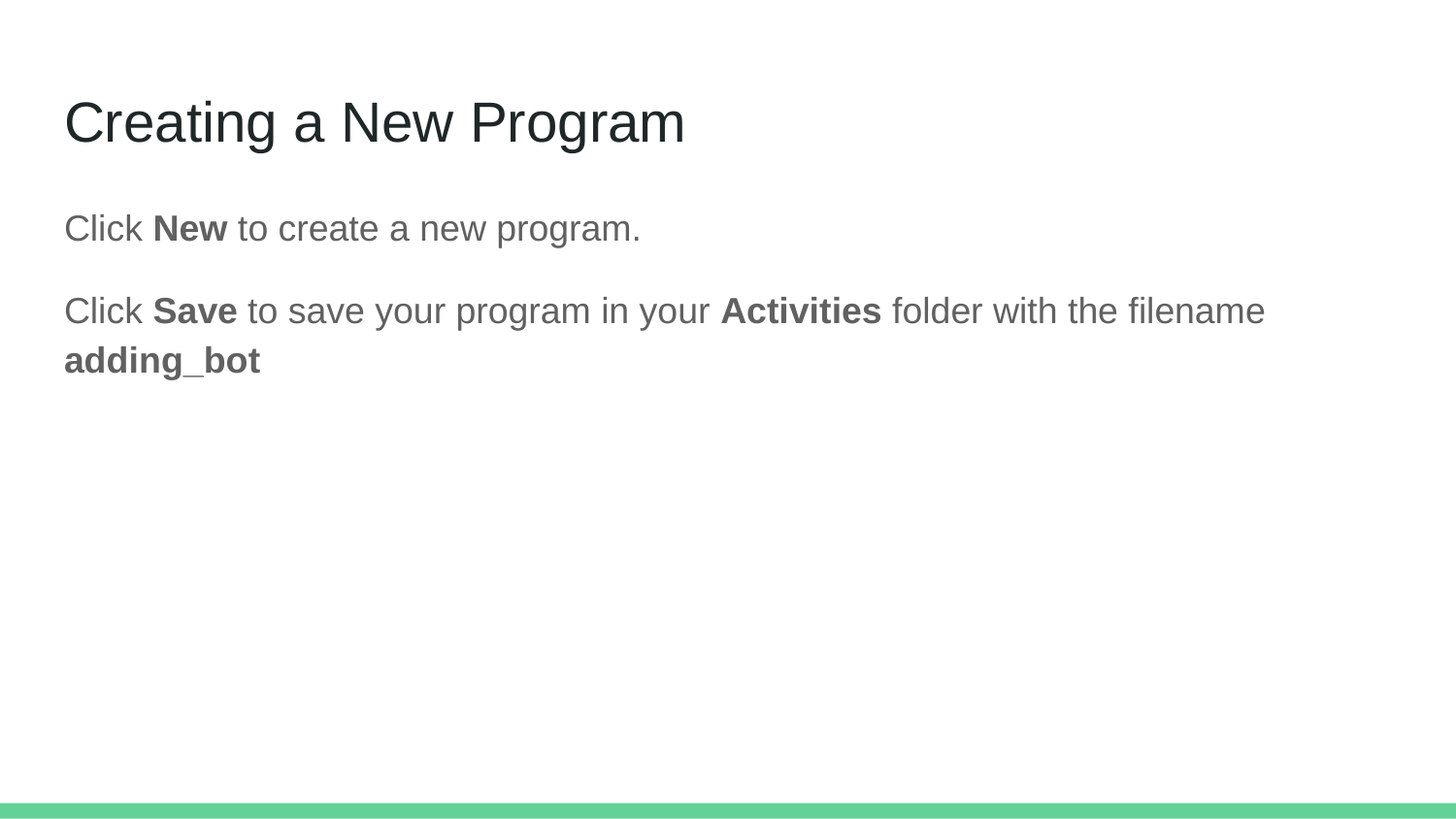

# Creating a New Program
Click New to create a new program.
Click Save to save your program in your Activities folder with the filename adding_bot